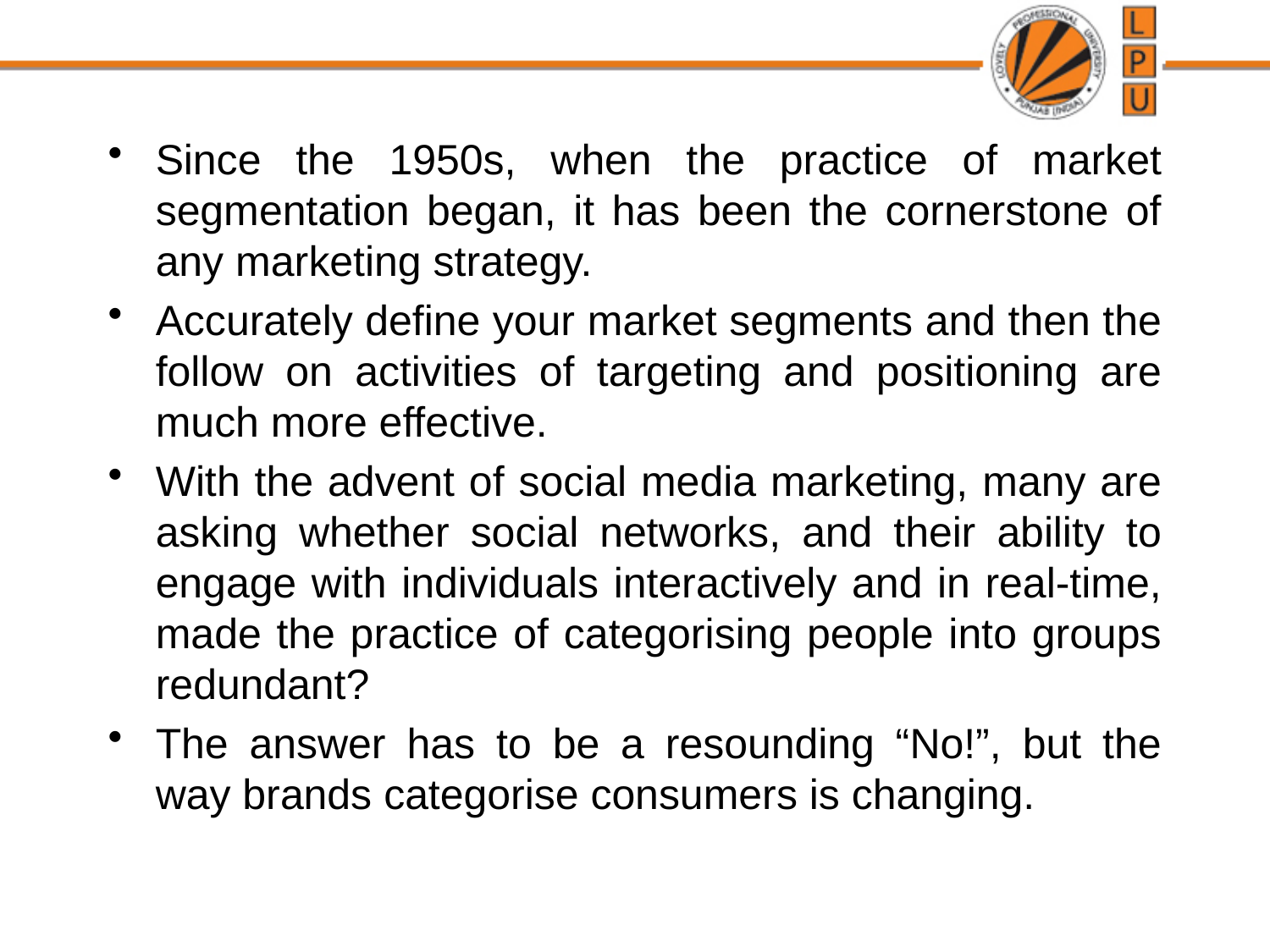

Since the 1950s, when the practice of market segmentation began, it has been the cornerstone of any marketing strategy.
Accurately define your market segments and then the follow on activities of targeting and positioning are much more effective.
With the advent of social media marketing, many are asking whether social networks, and their ability to engage with individuals interactively and in real-time, made the practice of categorising people into groups redundant?
The answer has to be a resounding “No!”, but the way brands categorise consumers is changing.